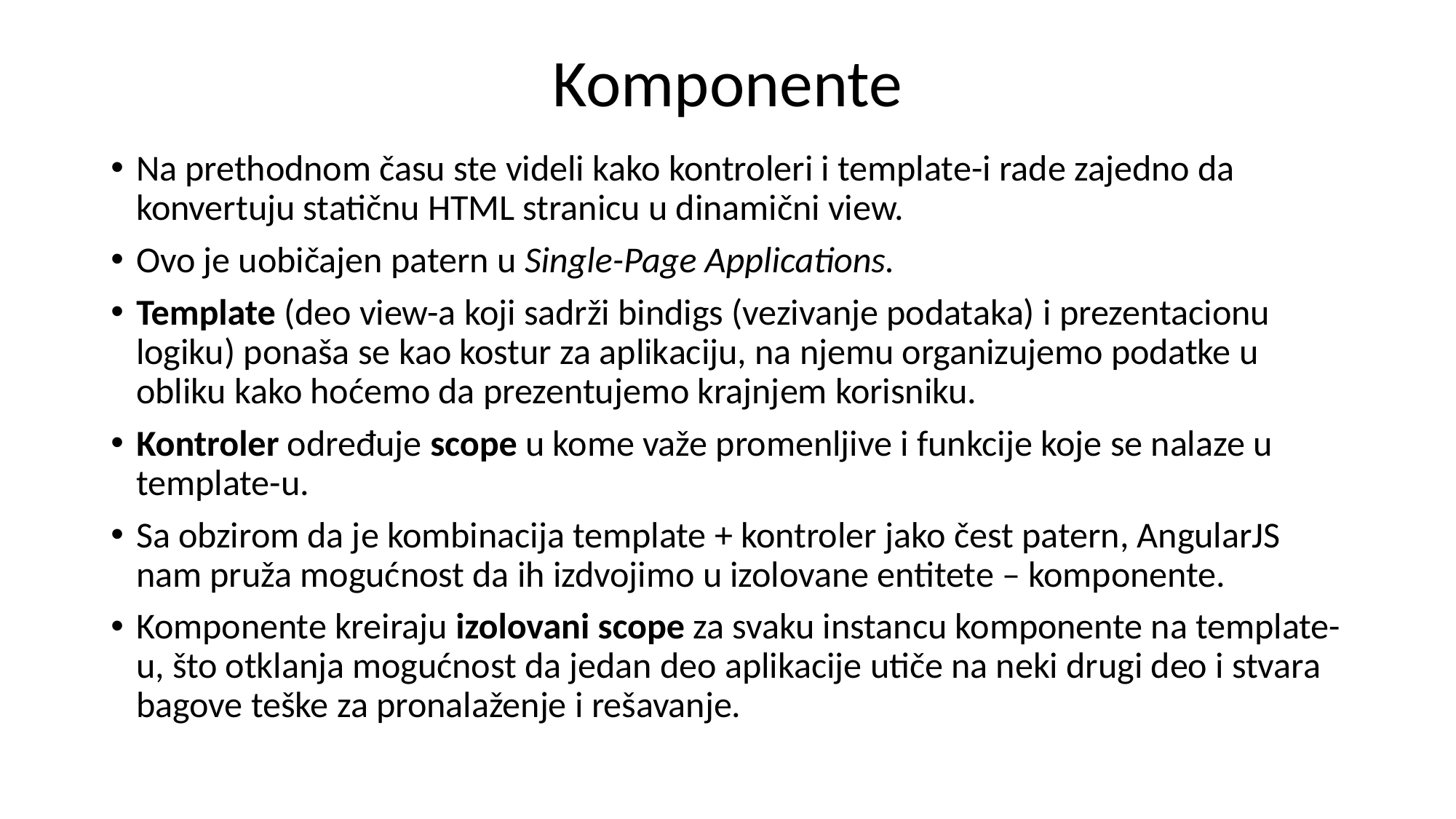

# Komponente
Na prethodnom času ste videli kako kontroleri i template-i rade zajedno da konvertuju statičnu HTML stranicu u dinamični view.
Ovo je uobičajen patern u Single-Page Applications.
Template (deo view-a koji sadrži bindigs (vezivanje podataka) i prezentacionu logiku) ponaša se kao kostur za aplikaciju, na njemu organizujemo podatke u obliku kako hoćemo da prezentujemo krajnjem korisniku.
Kontroler određuje scope u kome važe promenljive i funkcije koje se nalaze u template-u.
Sa obzirom da je kombinacija template + kontroler jako čest patern, AngularJS nam pruža mogućnost da ih izdvojimo u izolovane entitete – komponente.
Komponente kreiraju izolovani scope za svaku instancu komponente na template-u, što otklanja mogućnost da jedan deo aplikacije utiče na neki drugi deo i stvara bagove teške za pronalaženje i rešavanje.